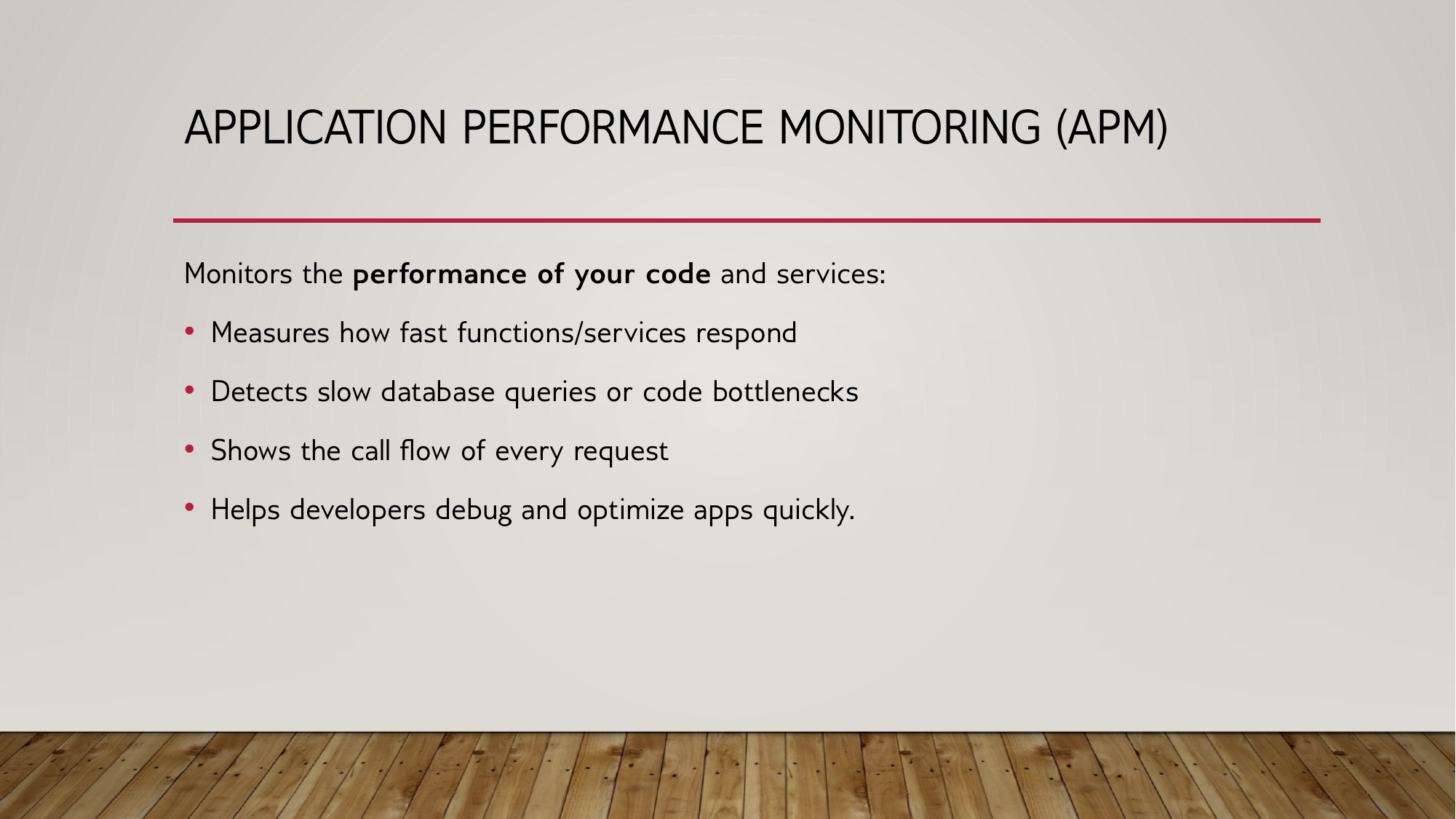

# Application Performance Monitoring (APM)
Monitors the performance of your code and services:
Measures how fast functions/services respond
Detects slow database queries or code bottlenecks
Shows the call flow of every request
Helps developers debug and optimize apps quickly.